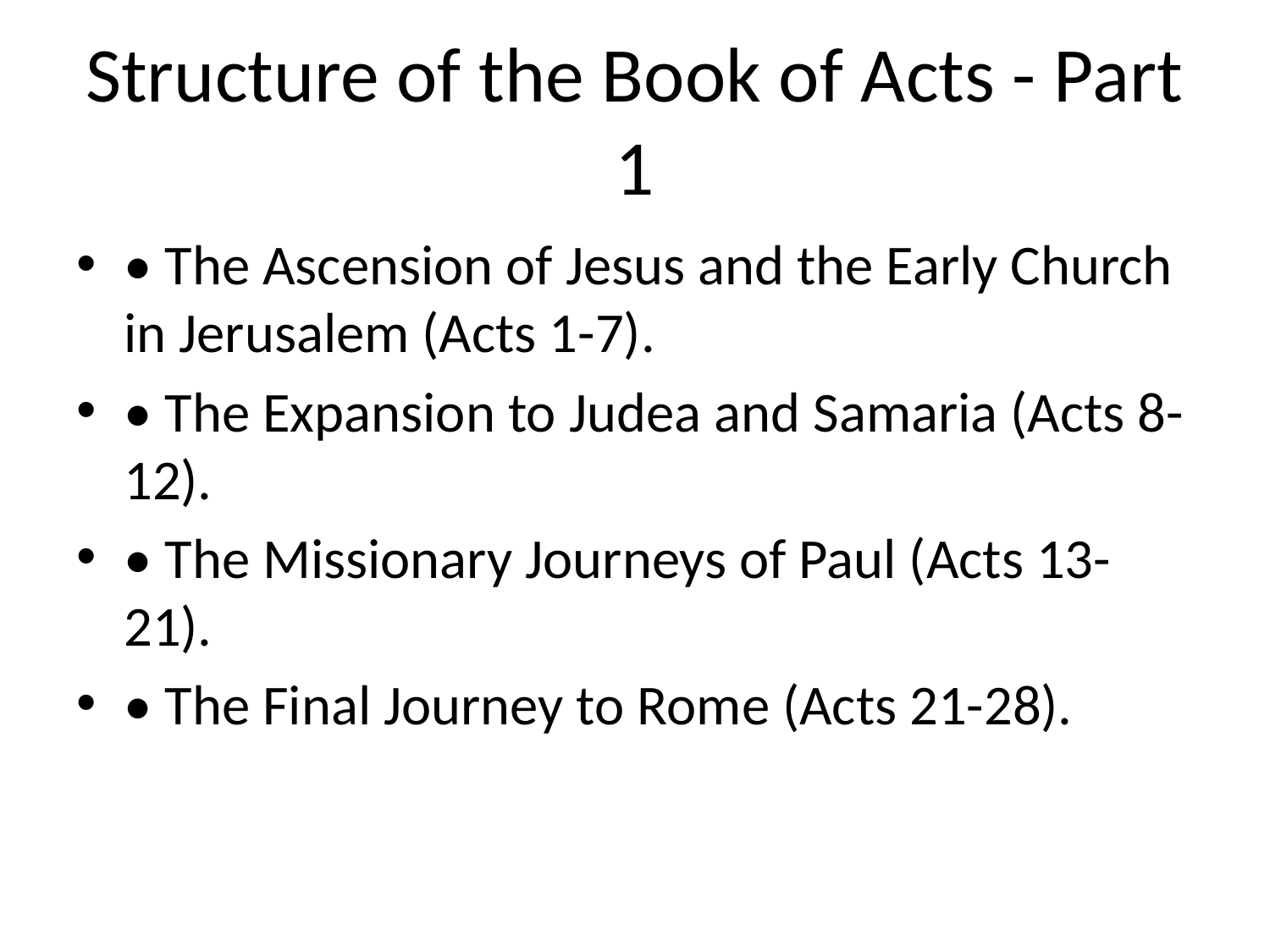

# Structure of the Book of Acts - Part 1
• The Ascension of Jesus and the Early Church in Jerusalem (Acts 1-7).
• The Expansion to Judea and Samaria (Acts 8-12).
• The Missionary Journeys of Paul (Acts 13-21).
• The Final Journey to Rome (Acts 21-28).